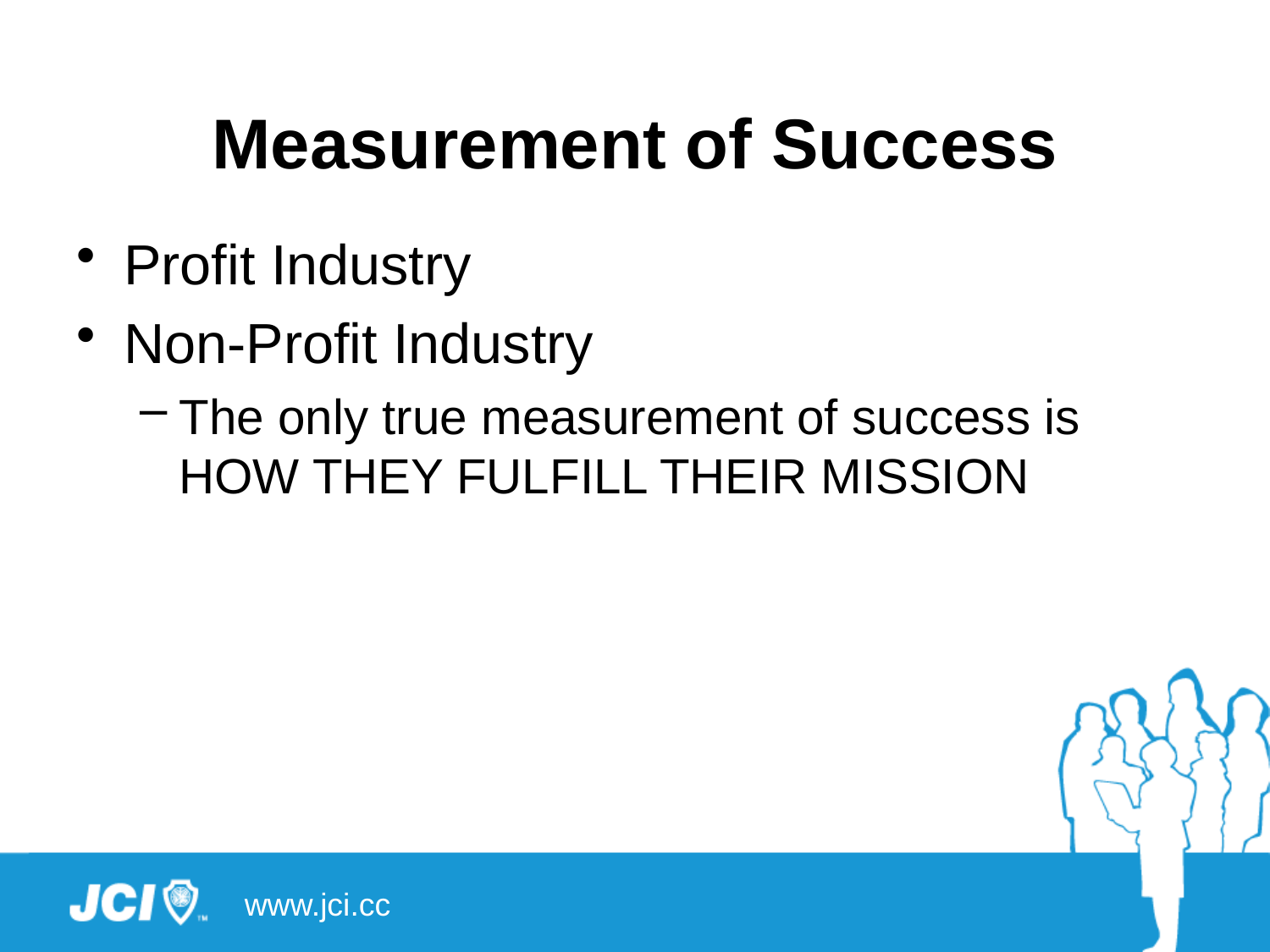

Measurement of Success
Profit Industry
Non-Profit Industry
The only true measurement of success is HOW THEY FULFILL THEIR MISSION